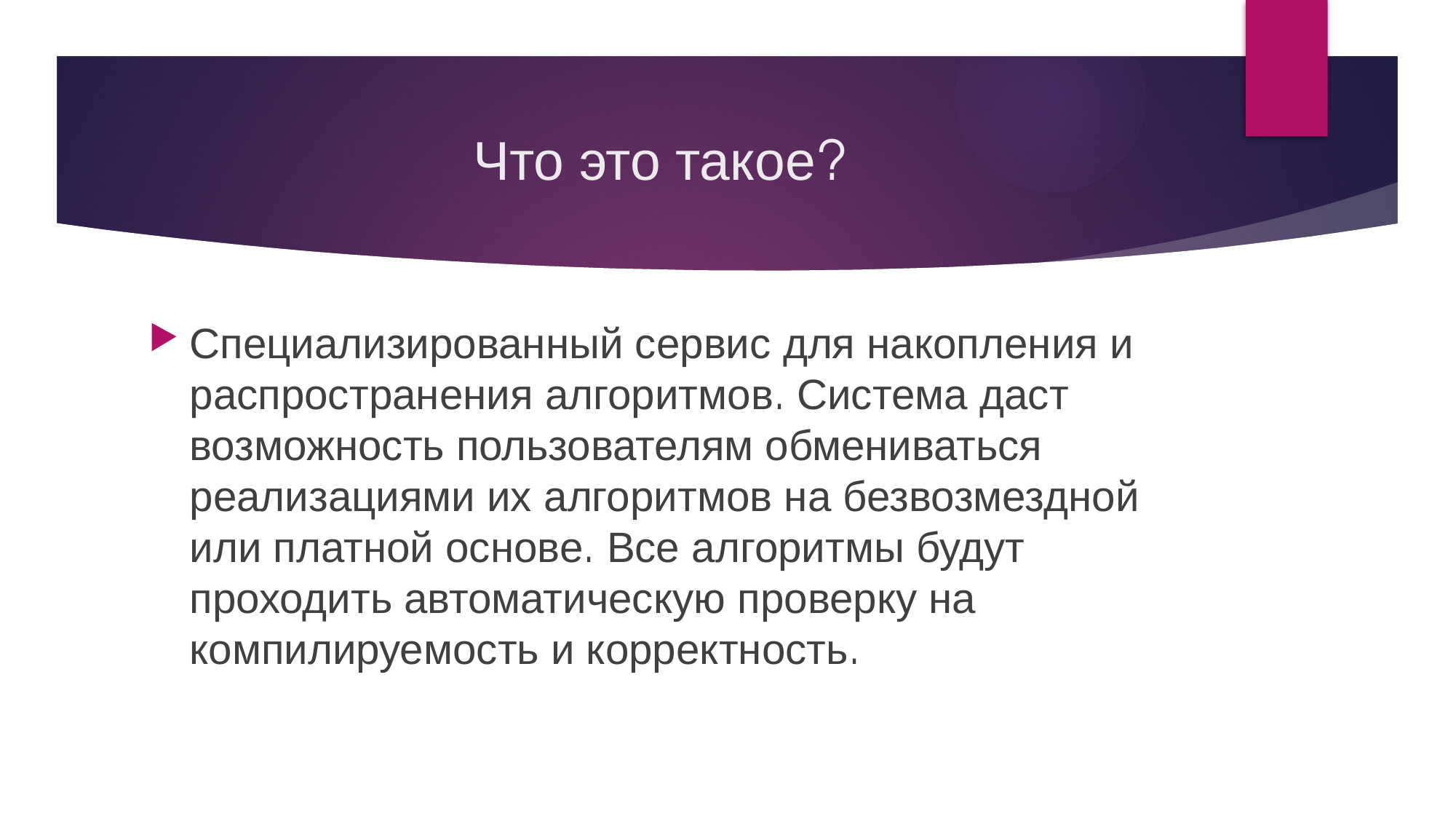

# Что это такое?
Специализированный сервис для накопления и распространения алгоритмов. Система даст возможность пользователям обмениваться реализациями их алгоритмов на безвозмездной или платной основе. Все алгоритмы будут проходить автоматическую проверку на компилируемость и корректность.